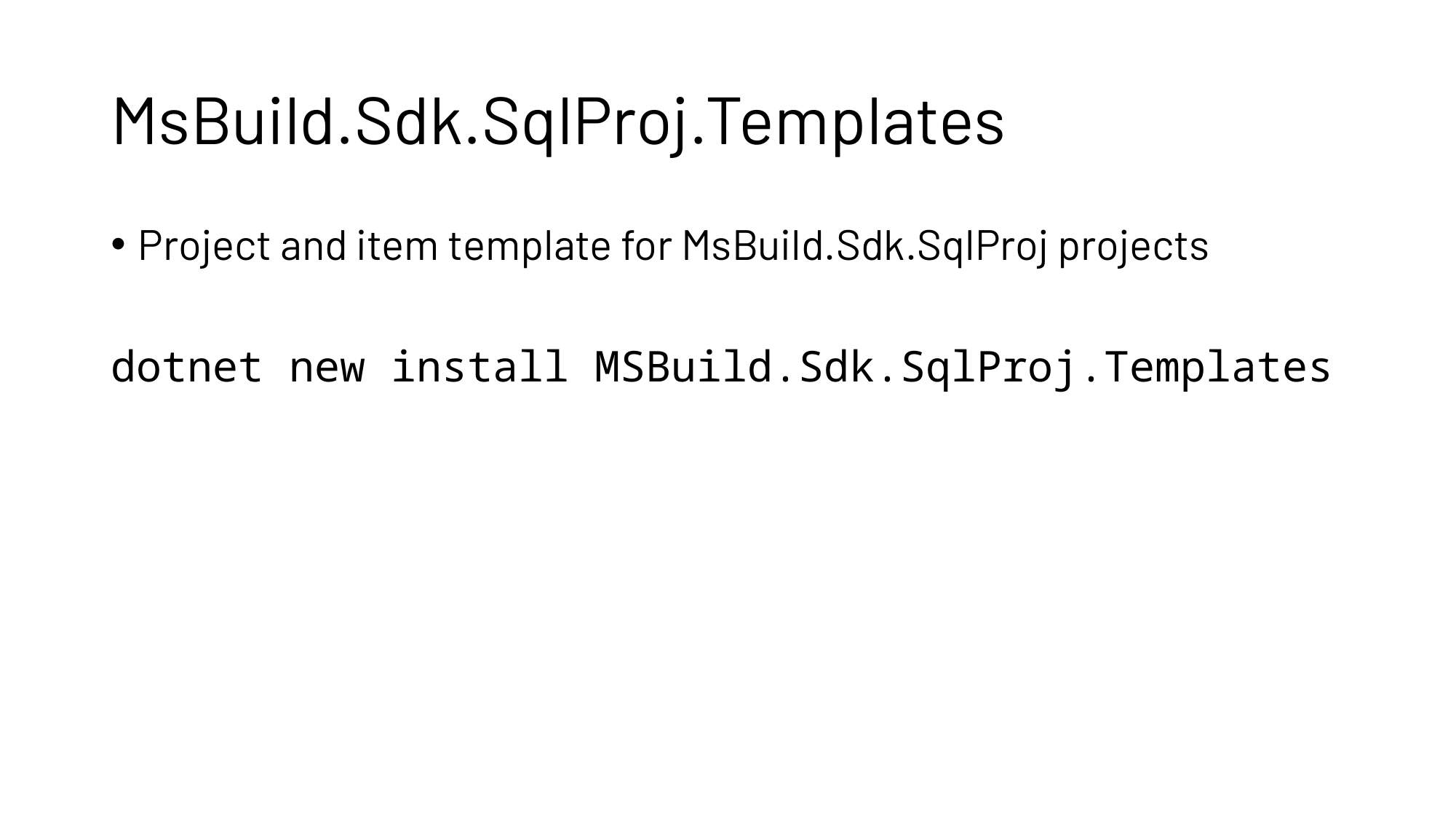

# MsBuild.Sdk.SqlProj.Templates
Project and item template for MsBuild.Sdk.SqlProj projects

dotnet new install MSBuild.Sdk.SqlProj.Templates